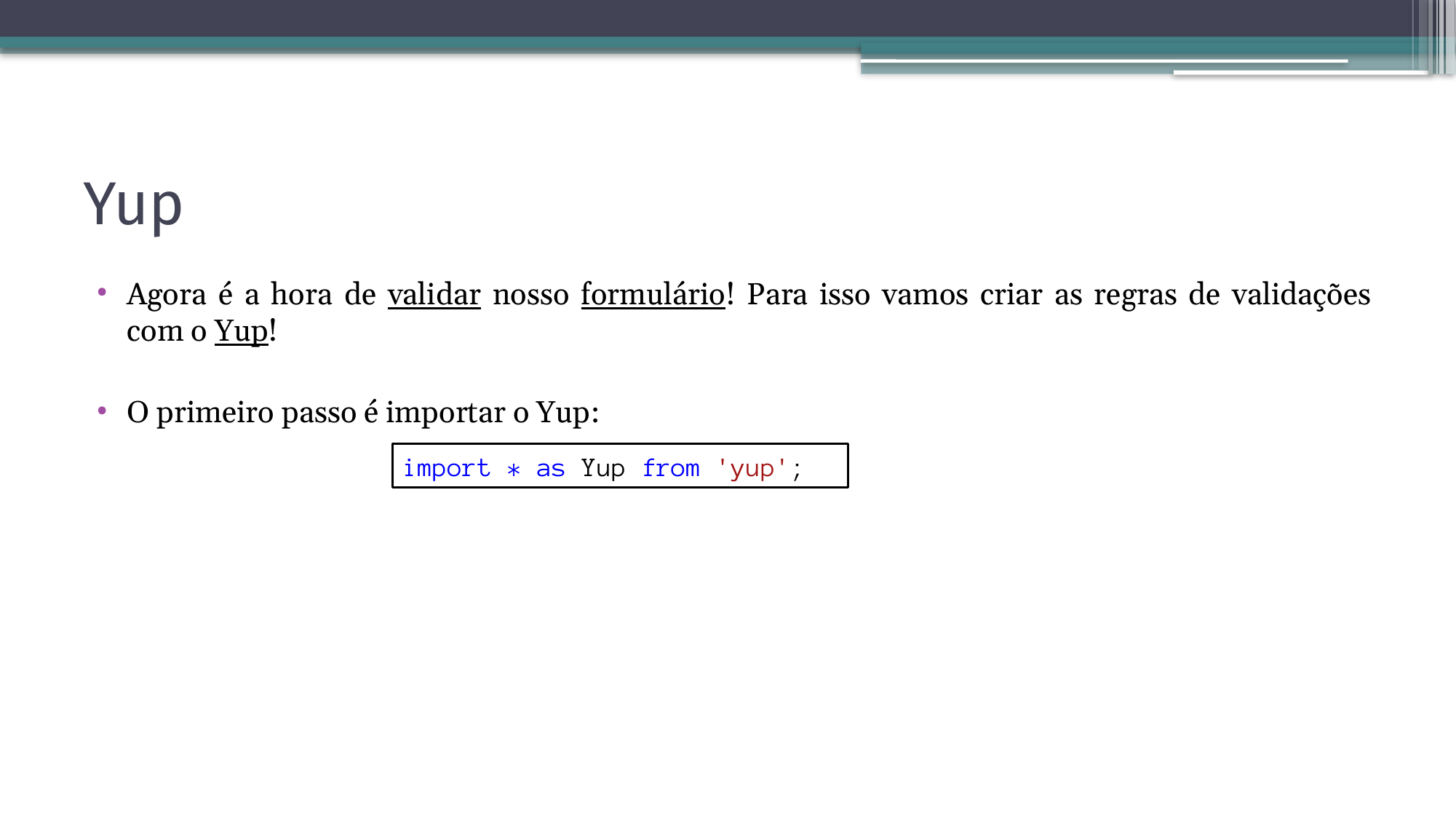

# Yup
Agora é a hora de validar nosso formulário! Para isso vamos criar as regras de validações com o Yup!

O primeiro passo é importar o Yup:

import * as Yup from 'yup';